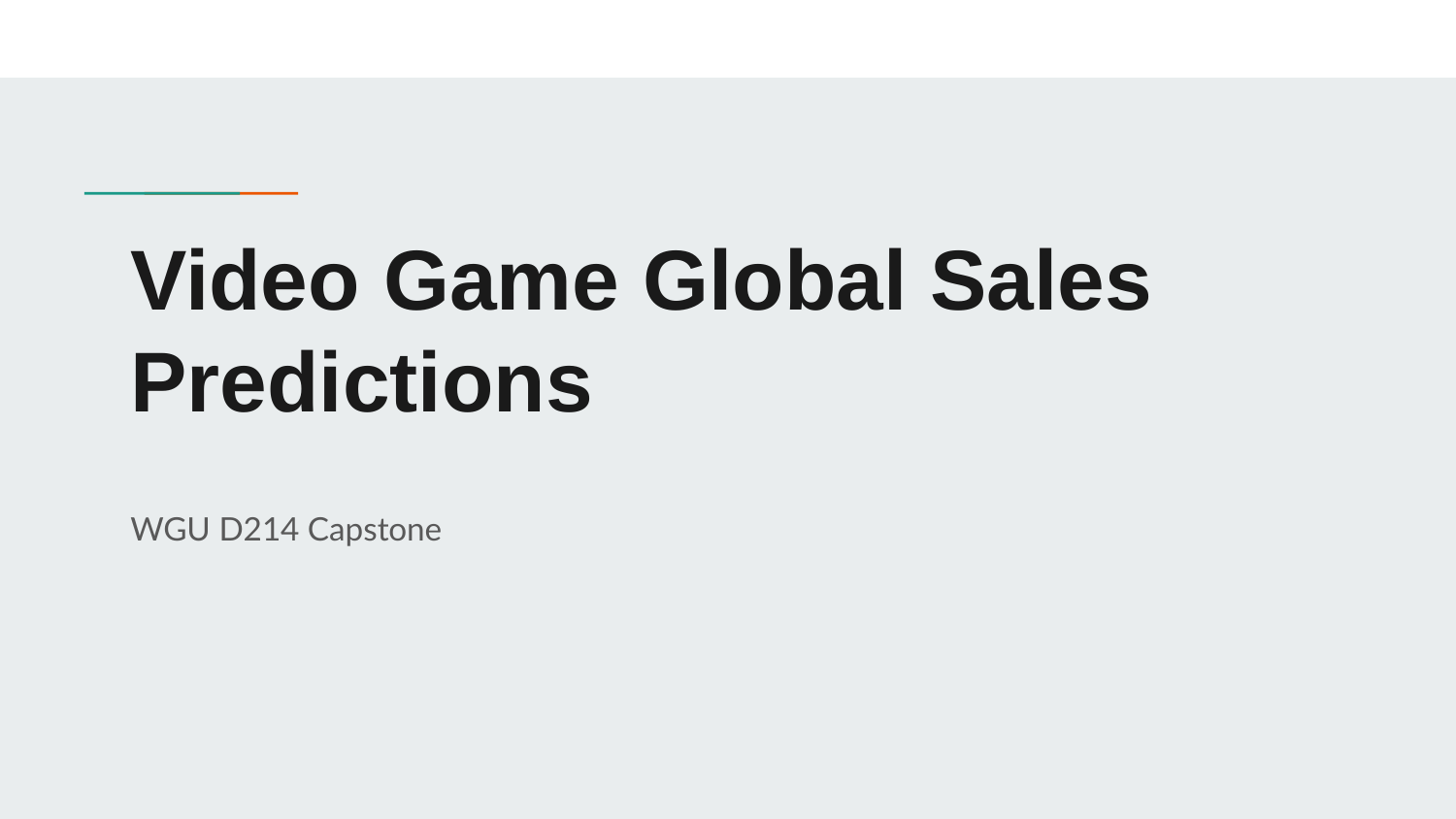

# Video Game Global Sales
Predictions
WGU D214 Capstone